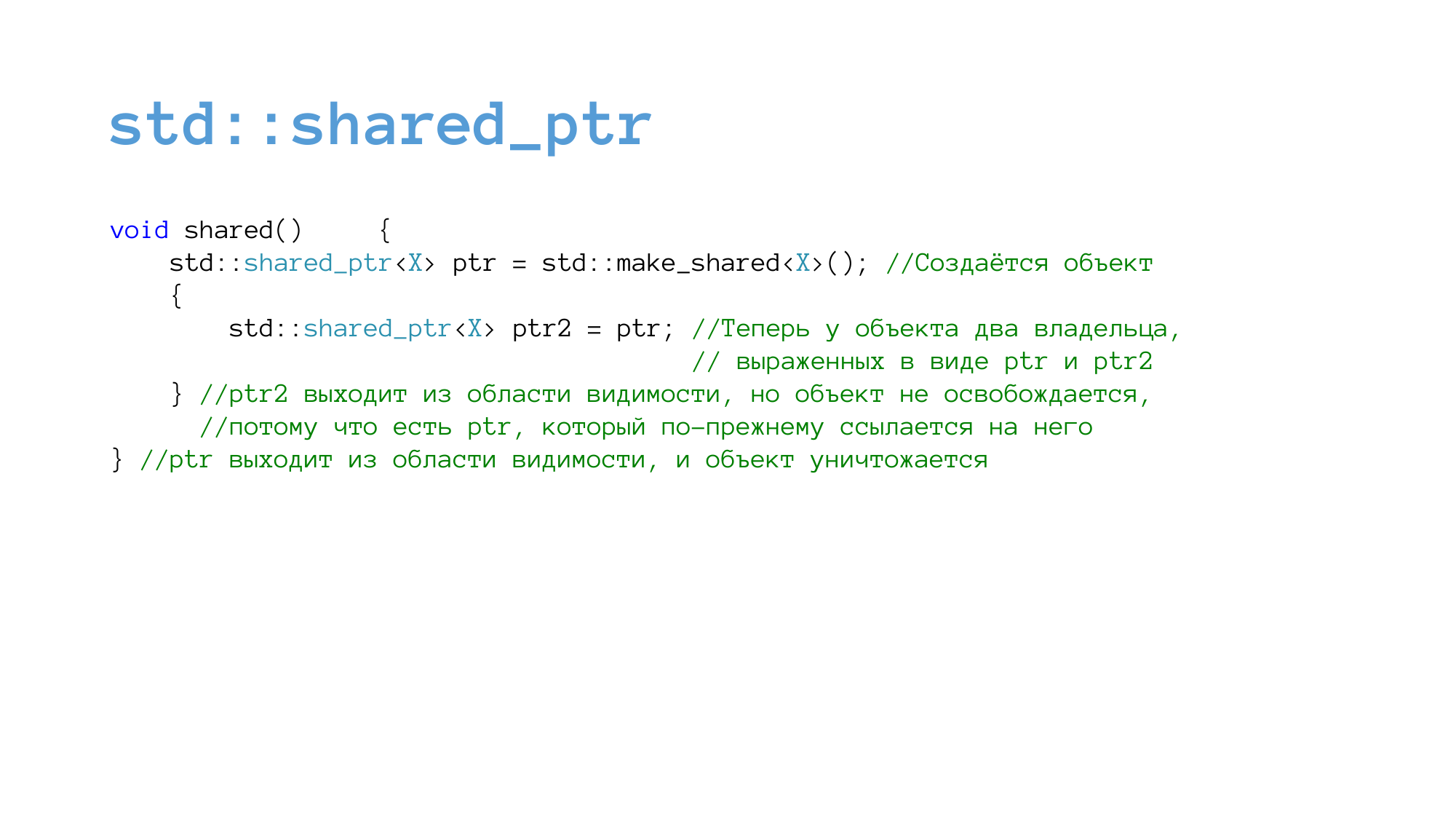

# std::shared_ptr
void shared()     {
    std::shared_ptr<X> ptr = std::make_shared<X>(); //Создаётся объект
    {
        std::shared_ptr<X> ptr2 = ptr; //Теперь у объекта два владельца,
                                       // выраженных в виде ptr и ptr2
    } //ptr2 выходит из области видимости, но объект не освобождается,
      //потому что есть ptr, который по-прежнему ссылается на него
} //ptr выходит из области видимости, и объект уничтожается